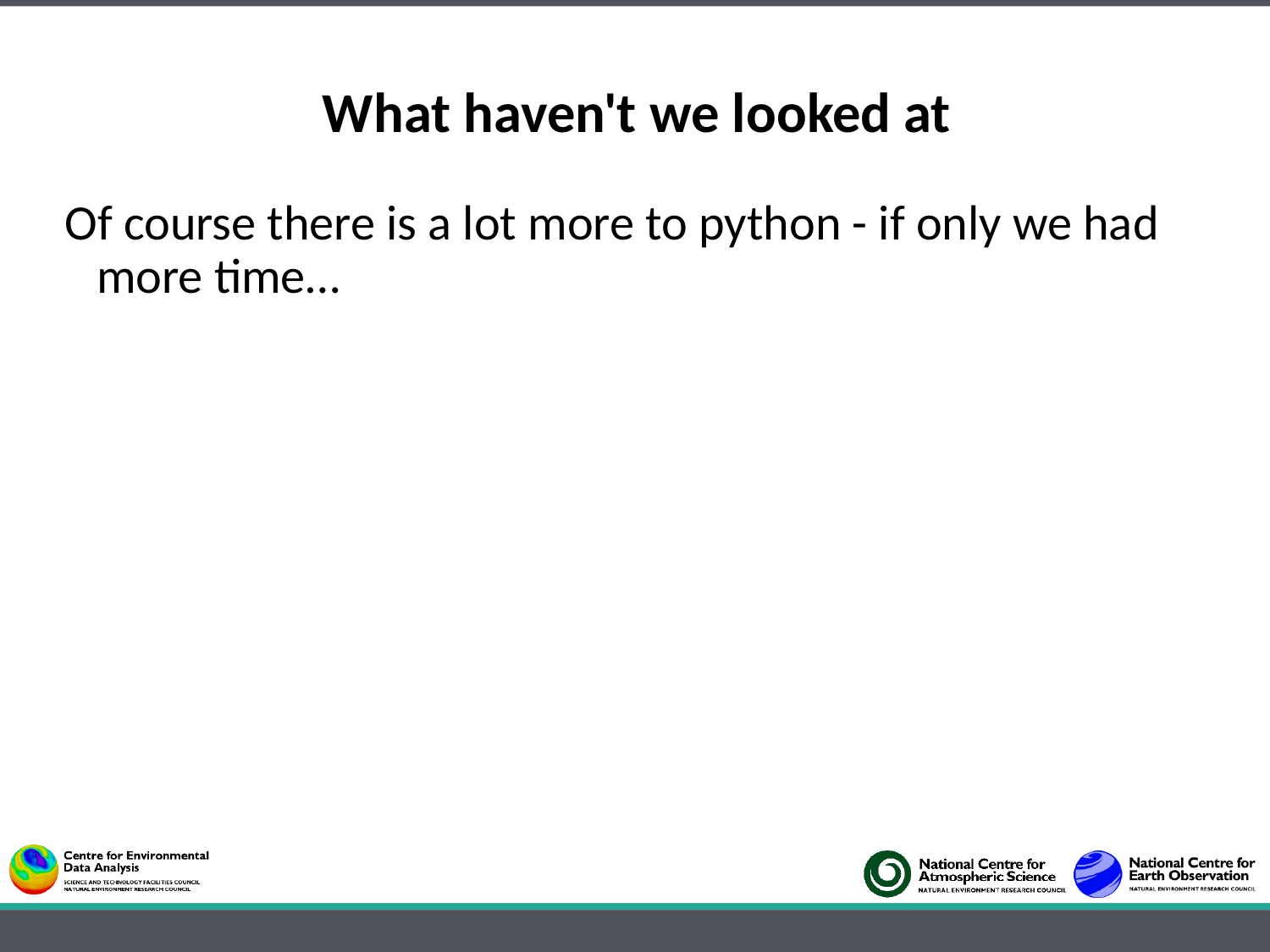

# What haven't we looked at
Of course there is a lot more to python - if only we had more time…